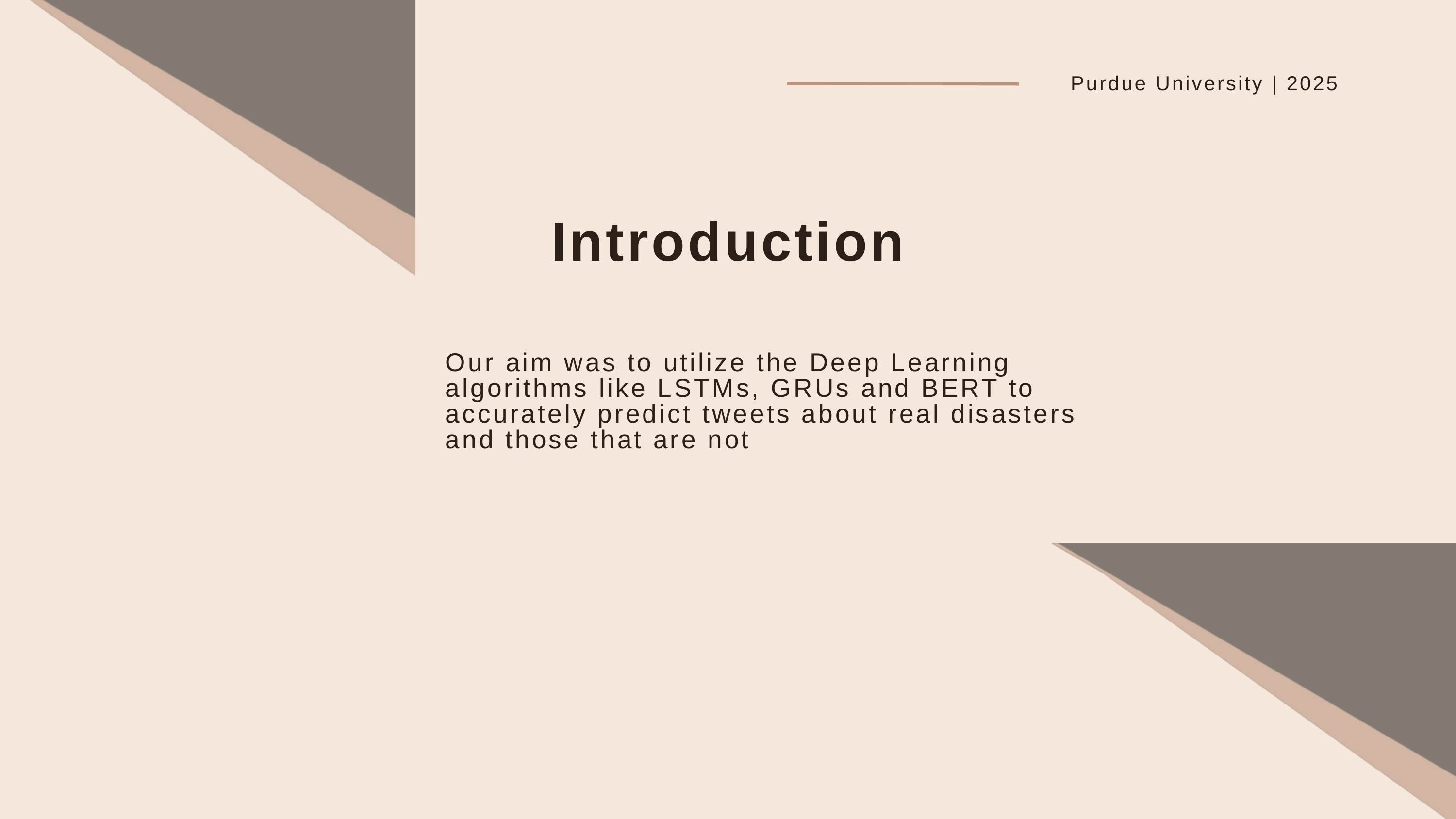

Purdue University | 2025

Introduction
Our aim was to utilize the Deep Learning algorithms like LSTMs, GRUs and BERT to  accurately predict tweets about real disasters and those that are not